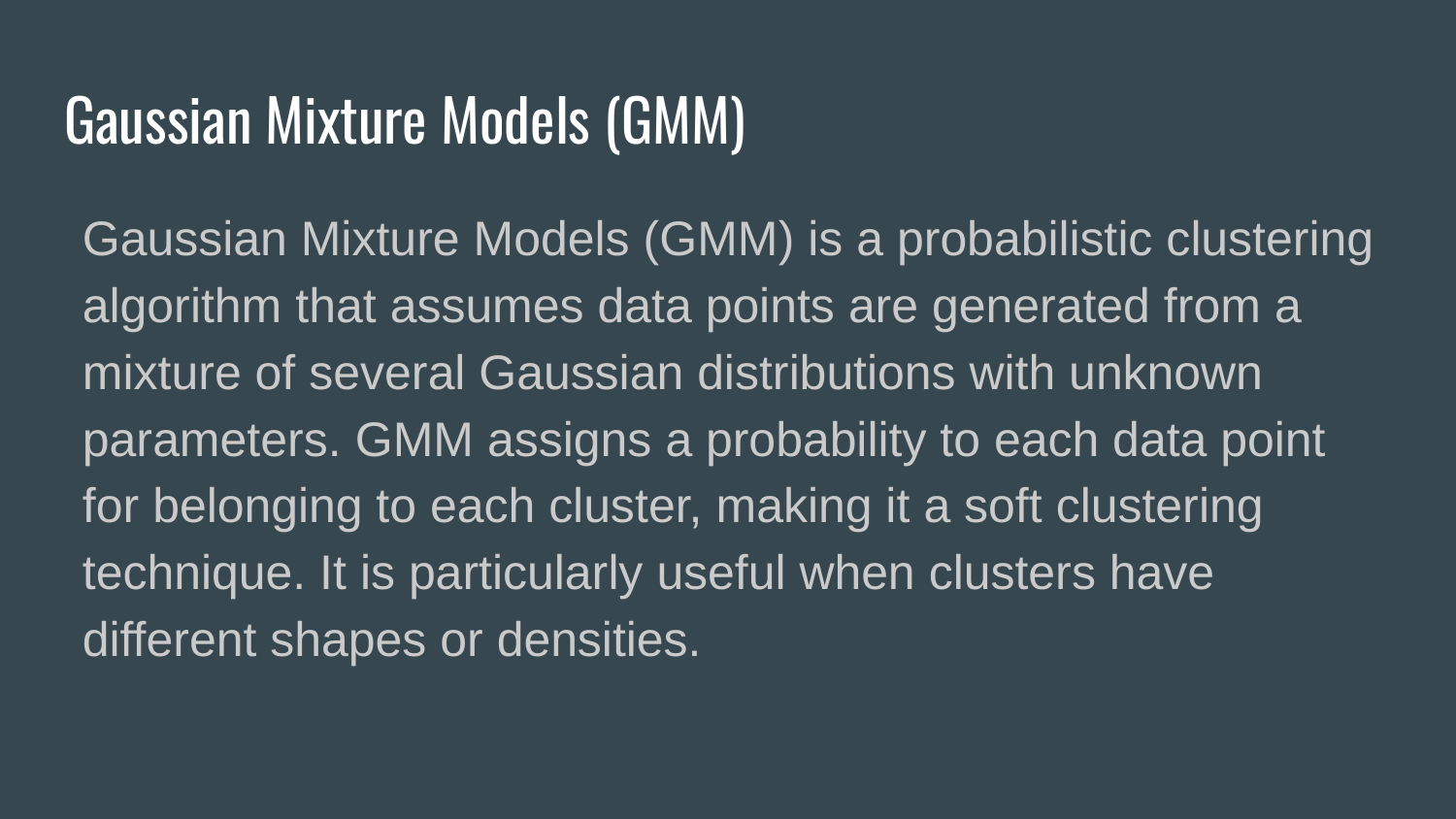

# Gaussian Mixture Models (GMM)
Gaussian Mixture Models (GMM) is a probabilistic clustering algorithm that assumes data points are generated from a mixture of several Gaussian distributions with unknown parameters. GMM assigns a probability to each data point for belonging to each cluster, making it a soft clustering technique. It is particularly useful when clusters have different shapes or densities.